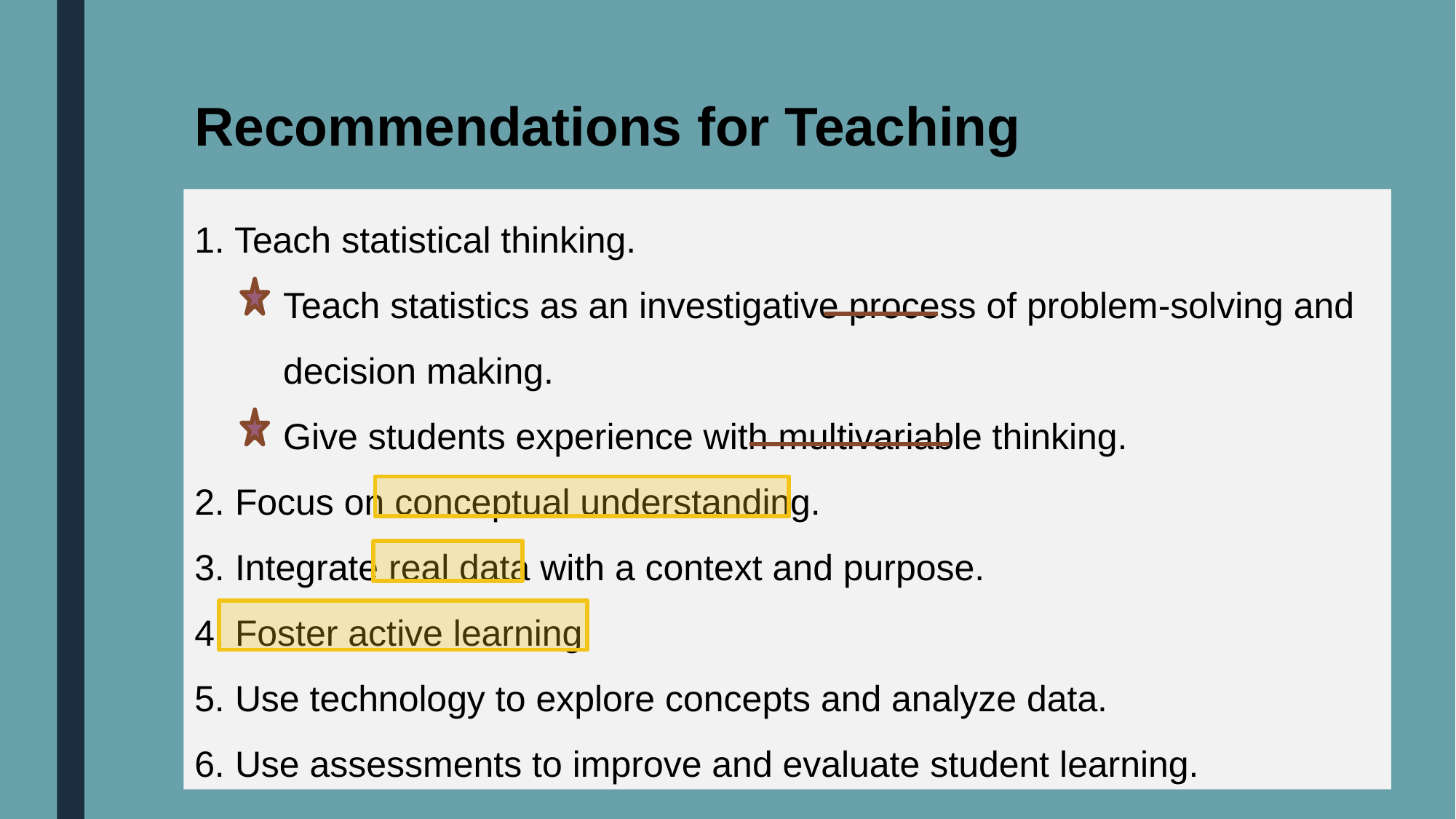

Recommendations for Teaching
1. Teach statistical thinking.
Teach statistics as an investigative process of problem-solving and decision making.
Give students experience with multivariable thinking.
2. Focus on conceptual understanding.
3. Integrate real data with a context and purpose.
4. Foster active learning.
5. Use technology to explore concepts and analyze data.
6. Use assessments to improve and evaluate student learning.